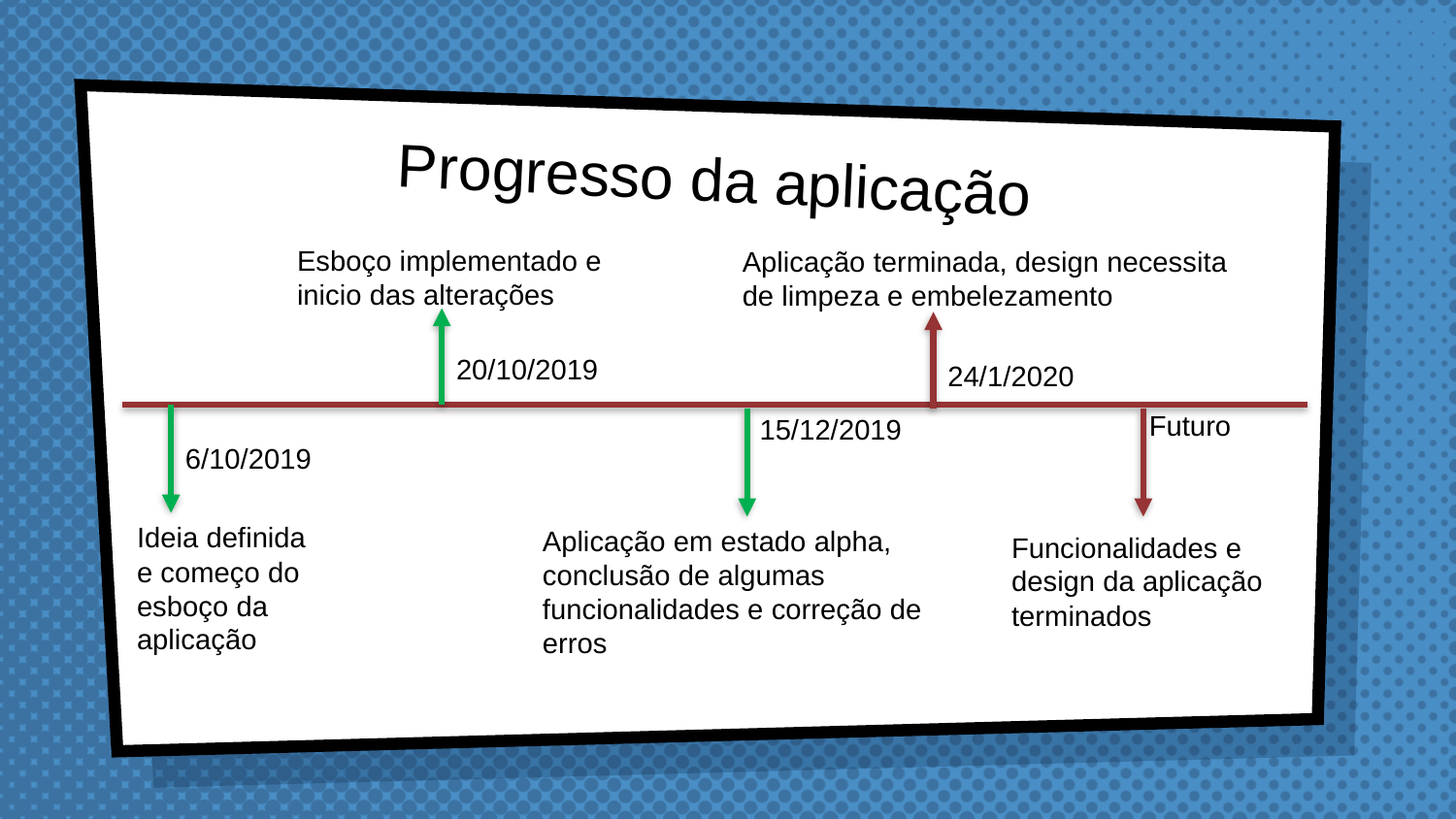

# Progresso da aplicação
Esboço implementado e inicio das alterações
Aplicação terminada, design necessita de limpeza e embelezamento
20/10/2019
24/1/2020
Futuro
15/12/2019
6/10/2019
Ideia definida e começo do esboço da aplicação
Aplicação em estado alpha, conclusão de algumas funcionalidades e correção de erros
Funcionalidades e design da aplicação terminados